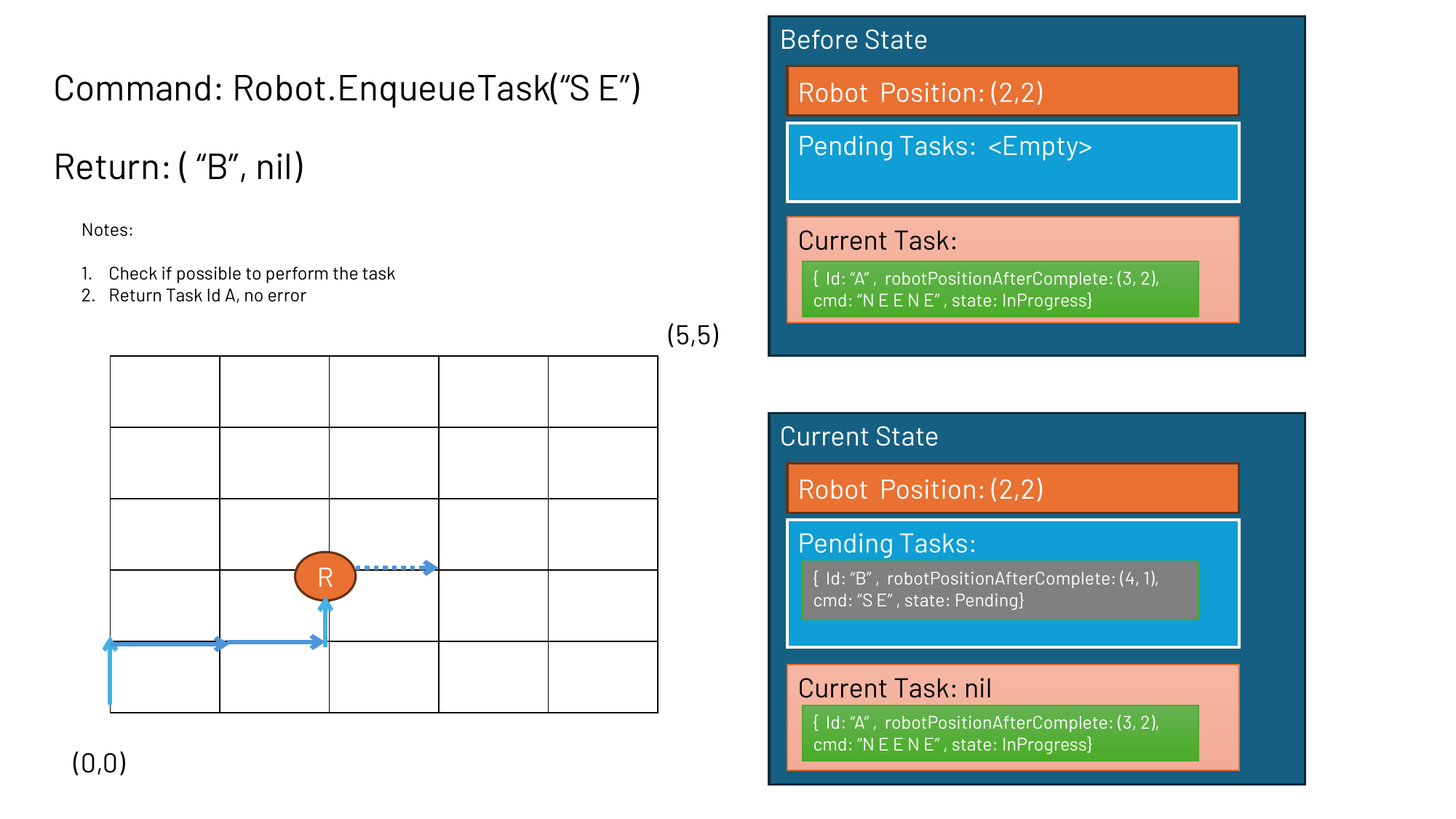

Before State
# Command: Robot.EnqueueTask(“S E”) Return: ( “B”, nil)
Robot  Position: (2,2)
Pending Tasks:  <Empty>
Notes:

Check if possible to perform the task
Return Task Id A, no error
Current Task:
{  Id: “A” ,  robotPositionAfterComplete: (3, 2),  cmd: “N E E N E” , state: InProgress}
(5,5)
|  |  |  |  |  |
| --- | --- | --- | --- | --- |
|  |  |  |  |  |
|  |  |  |  |  |
|  |  |  |  |  |
|  |  |  |  |  |
Current State
Robot  Position: (2,2)
Pending Tasks:
R
{  Id: “B” ,  robotPositionAfterComplete: (4, 1),  cmd: “S E” , state: Pending}
Current Task: nil
{  Id: “A” ,  robotPositionAfterComplete: (3, 2),  cmd: “N E E N E” , state: InProgress}
(0,0)